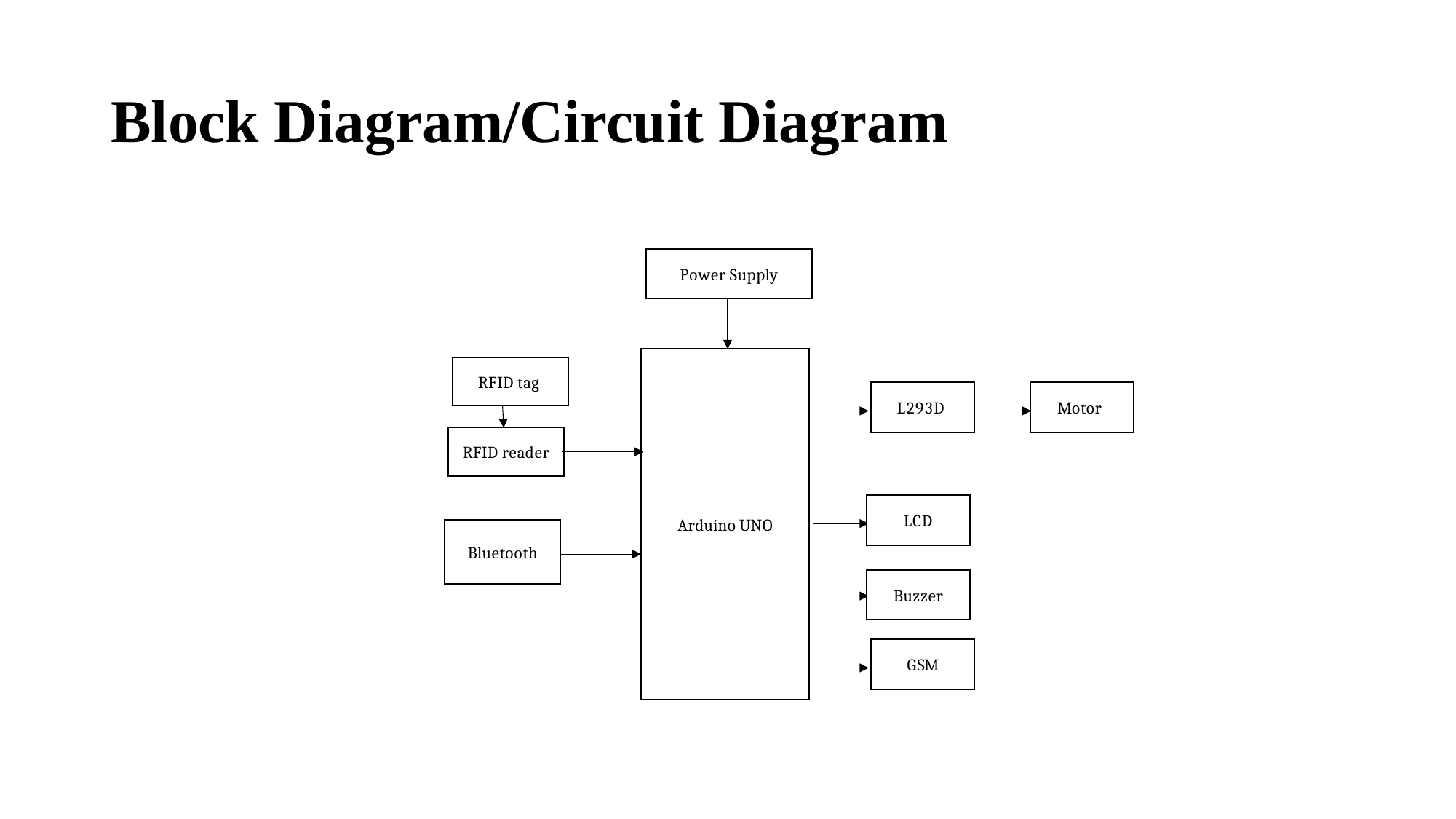

# Block Diagram/Circuit Diagram

Power Supply
Arduino UNO
RFID tag
L293D
Motor
RFID reader
LCD
Bluetooth
Buzzer
GSM